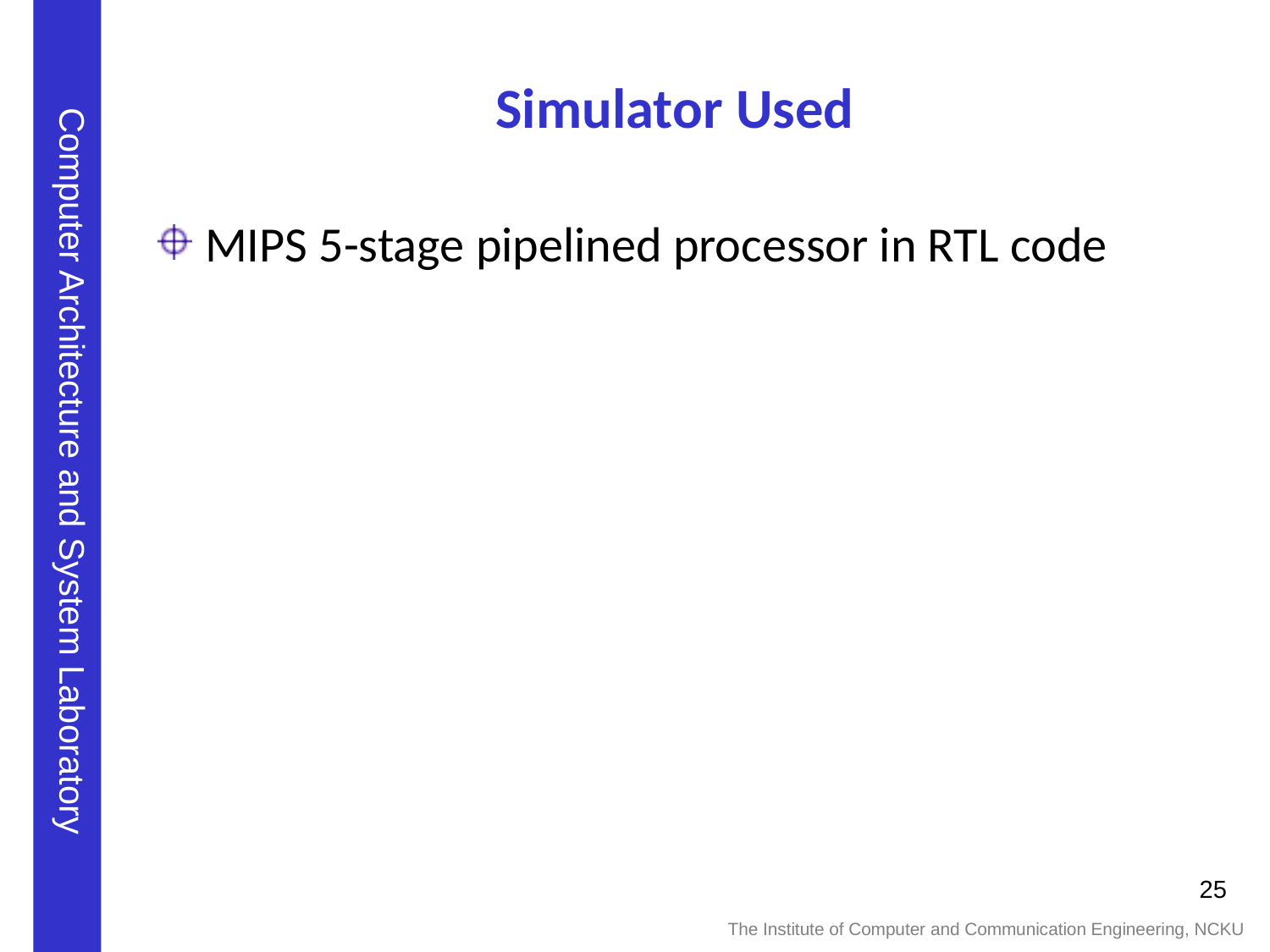

# Simulator Used
MIPS 5-stage pipelined processor in RTL code

25